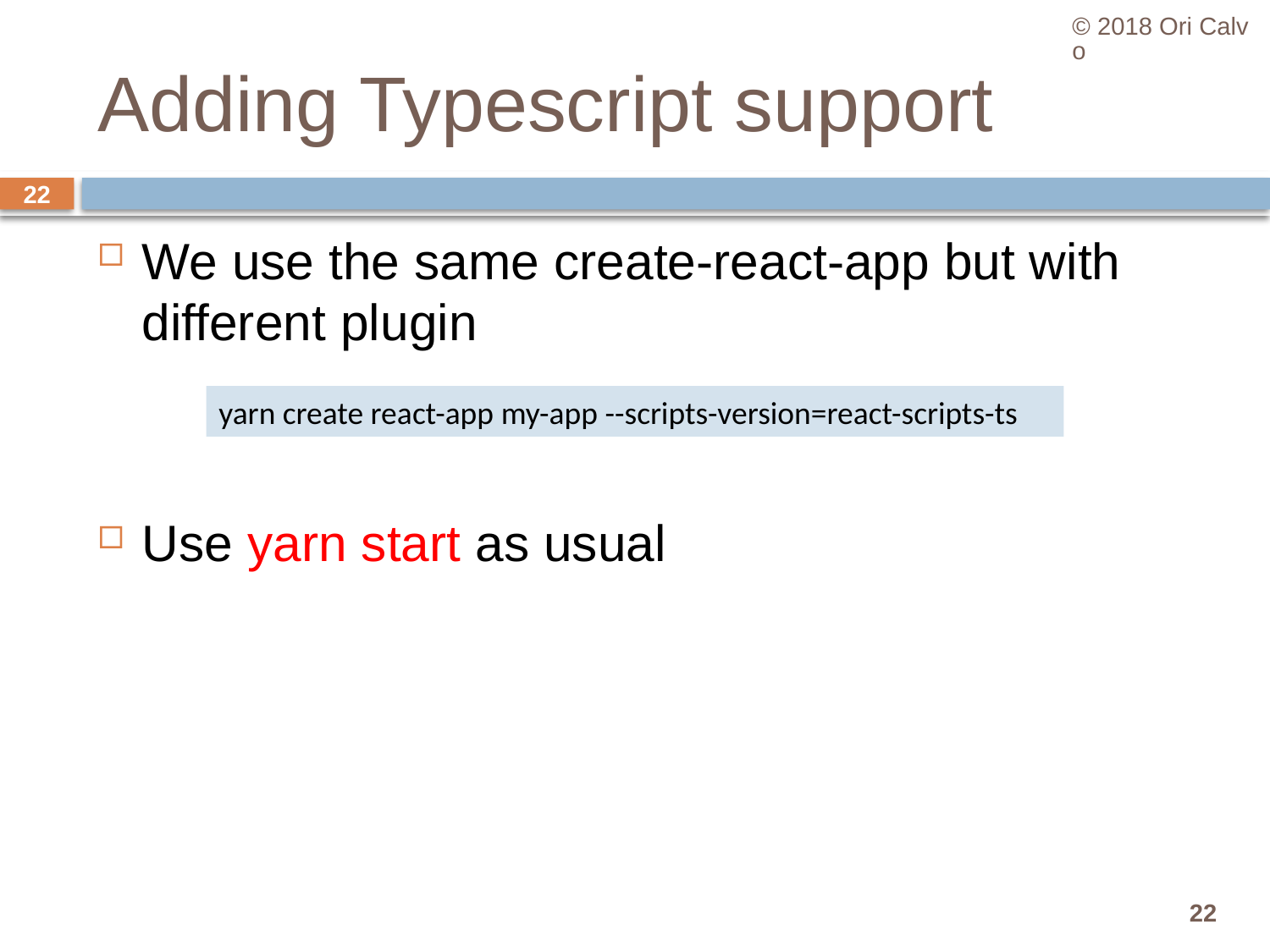

© 2018 Ori Calvo
# Adding Typescript support
22
We use the same create-react-app but with different plugin

Use yarn start as usual

yarn create react-app my-app --scripts-version=react-scripts-ts